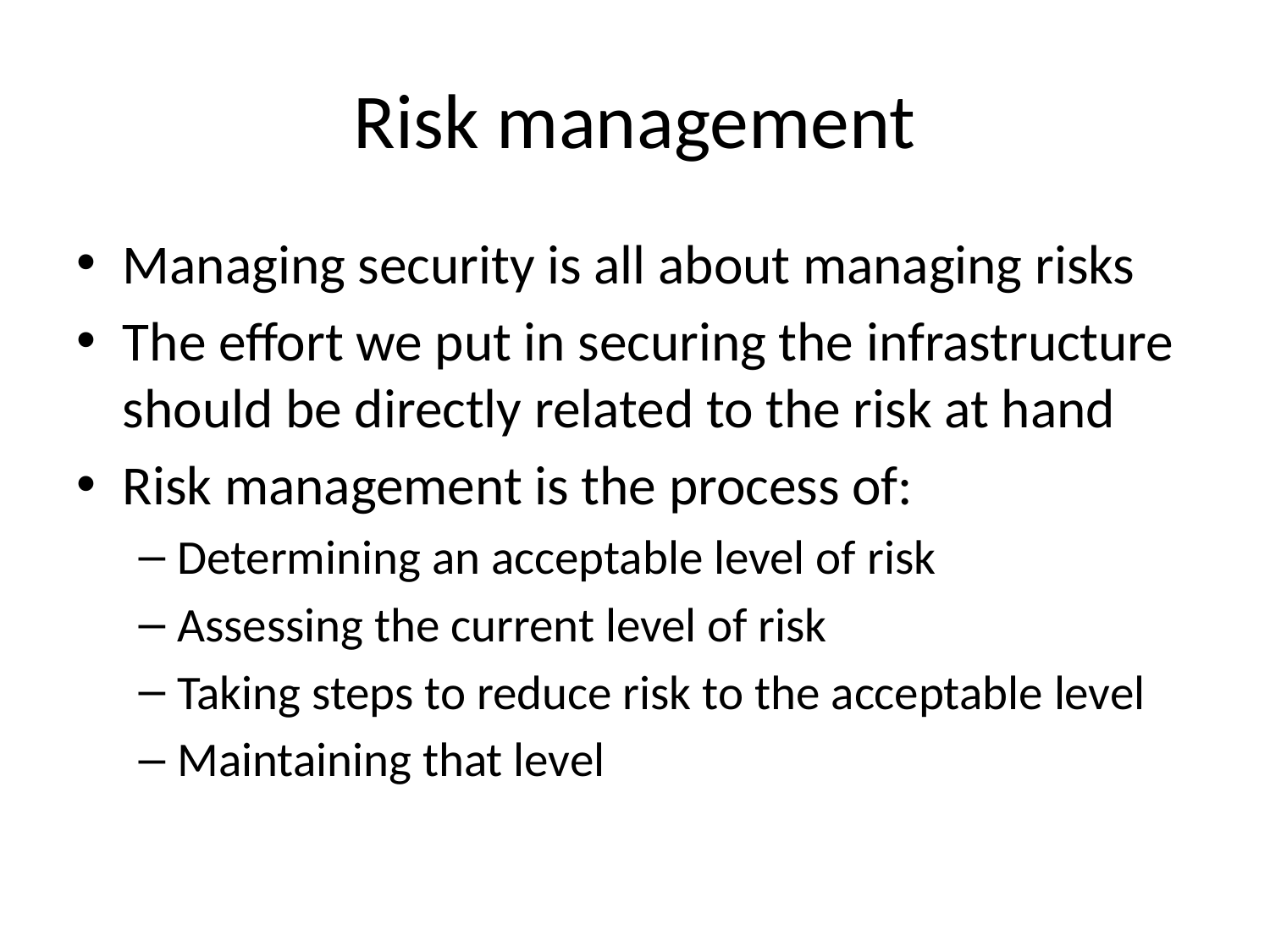

# Risk management
Managing security is all about managing risks
The effort we put in securing the infrastructure should be directly related to the risk at hand
Risk management is the process of:
Determining an acceptable level of risk
Assessing the current level of risk
Taking steps to reduce risk to the acceptable level
Maintaining that level